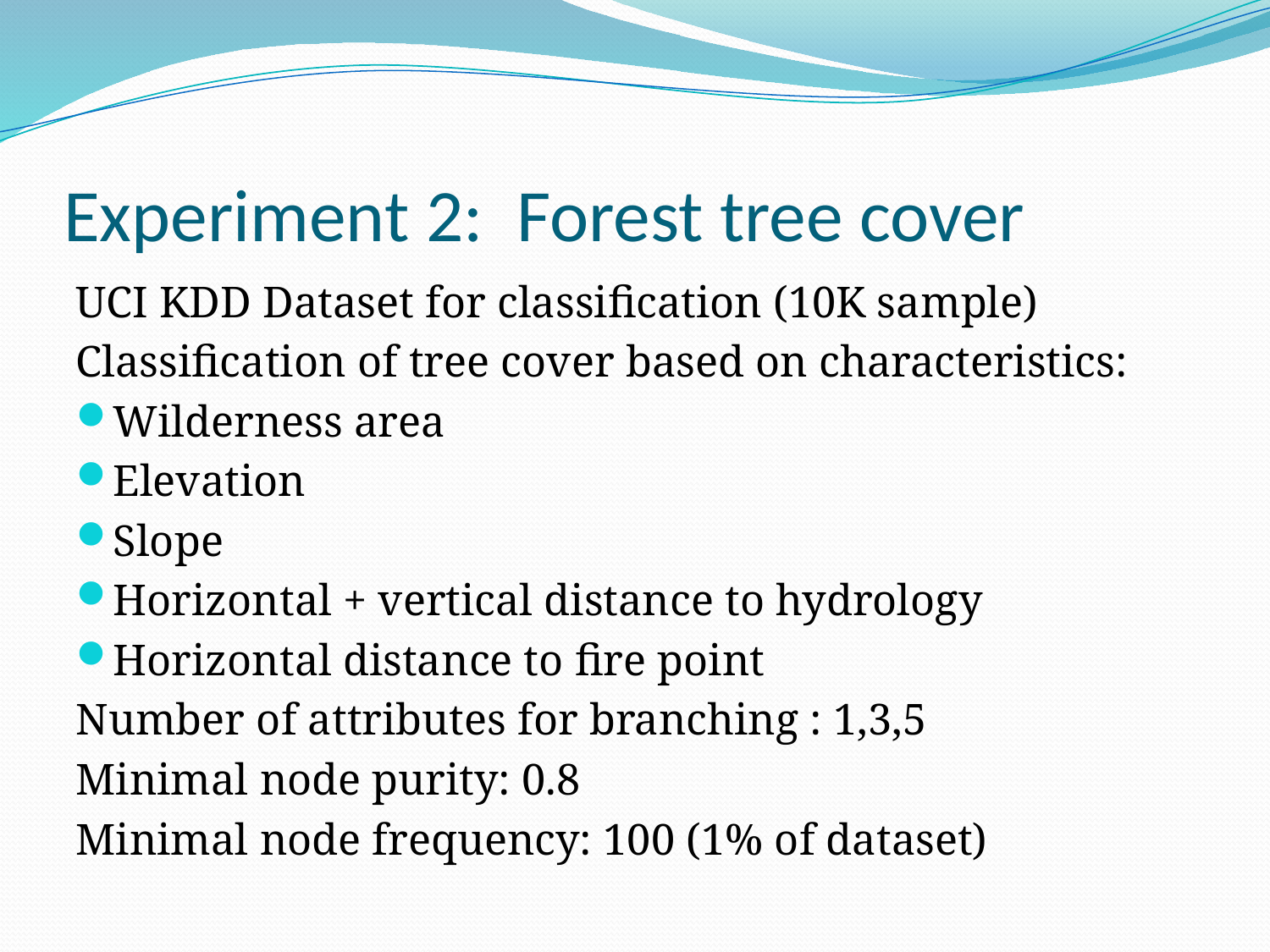

# Experiment 2:  Forest tree cover
UCI KDD Dataset for classification (10K sample)
Classification of tree cover based on characteristics:
Wilderness area
Elevation
Slope
Horizontal + vertical distance to hydrology
Horizontal distance to fire point
Number of attributes for branching : 1,3,5
Minimal node purity: 0.8
Minimal node frequency: 100 (1% of dataset)